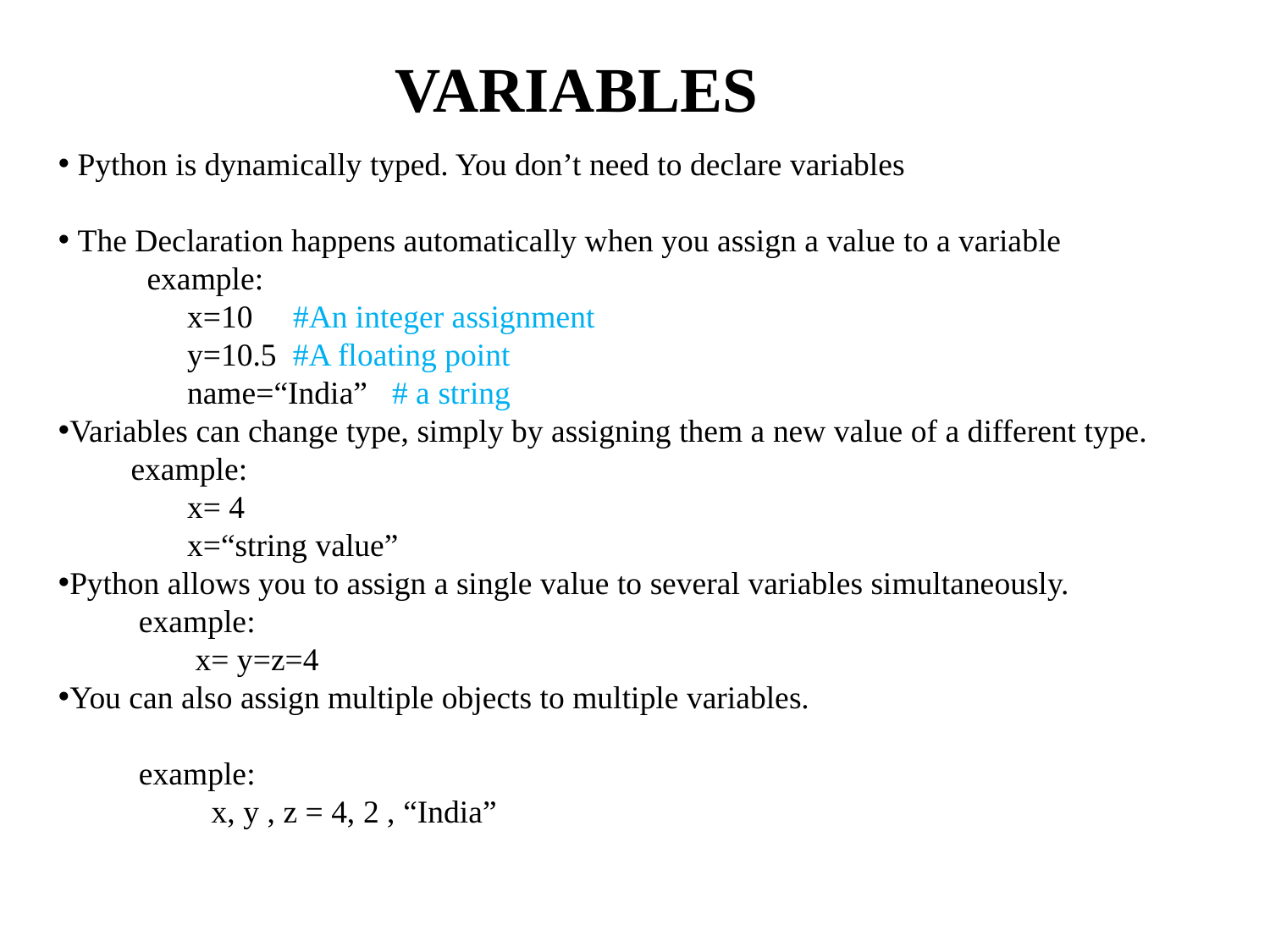

VARIABLES
 Python is dynamically typed. You don’t need to declare variables

 The Declaration happens automatically when you assign a value to a variable
           example:
                x=10     #An integer assignment
                y=10.5  #A floating point
                name=“India”   # a string
Variables can change type, simply by assigning them a new value of a different type.
         example:
                x= 4
                x=“string value”
Python allows you to assign a single value to several variables simultaneously.
          example:
                 x= y=z=4
You can also assign multiple objects to multiple variables.

          example:
                   x, y , z = 4, 2 , “India”